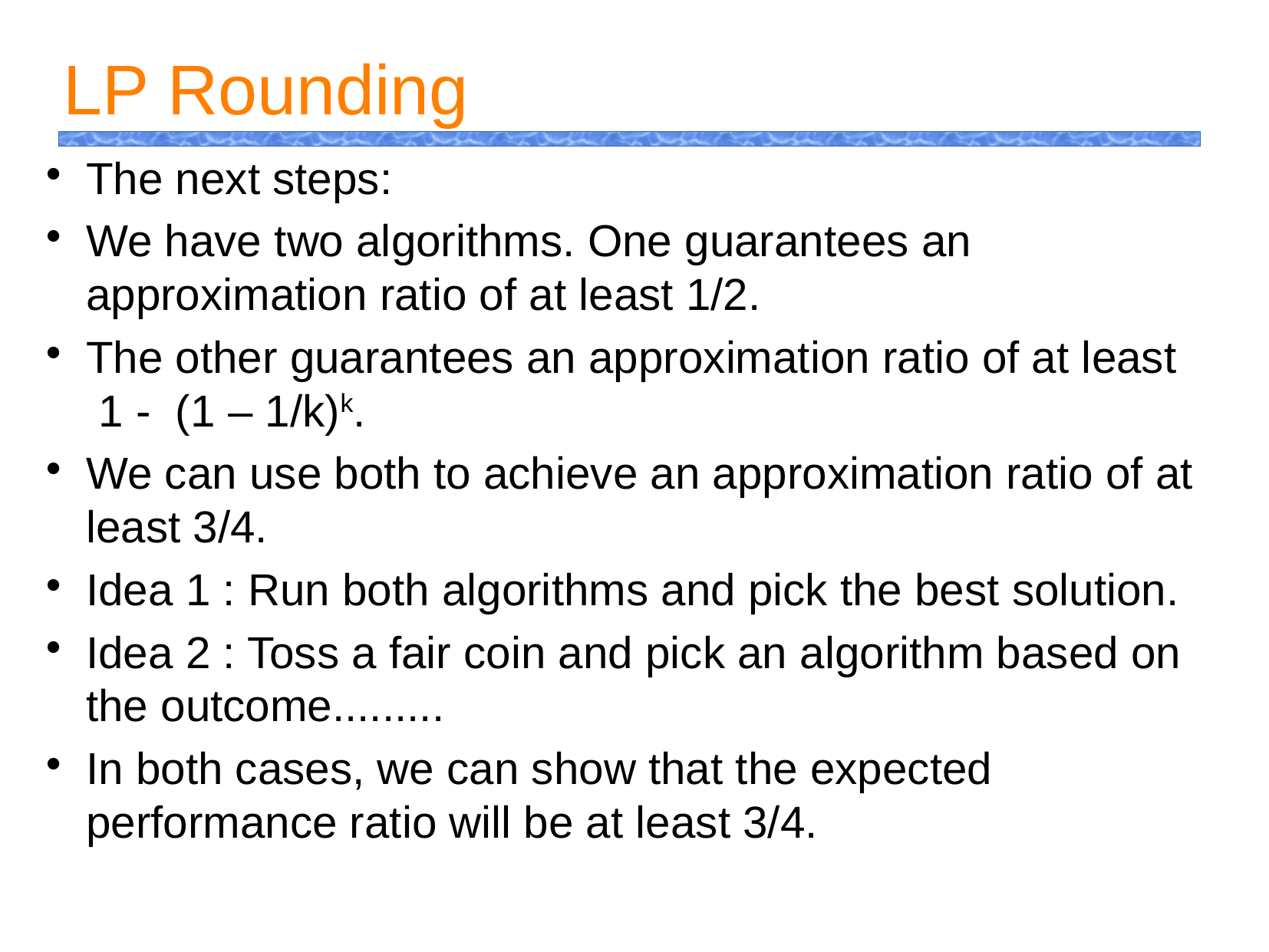

LP Rounding
The next steps:
We have two algorithms. One guarantees an approximation ratio of at least 1/2.
The other guarantees an approximation ratio of at least  	   1 -  (1 – 1/k)k.
We can use both to achieve an approximation ratio of at least 3/4.
Idea 1 : Run both algorithms and pick the best solution.
Idea 2 : Toss a fair coin and pick an algorithm based on the outcome.........
In both cases, we can show that the expected performance ratio will be at least 3/4.